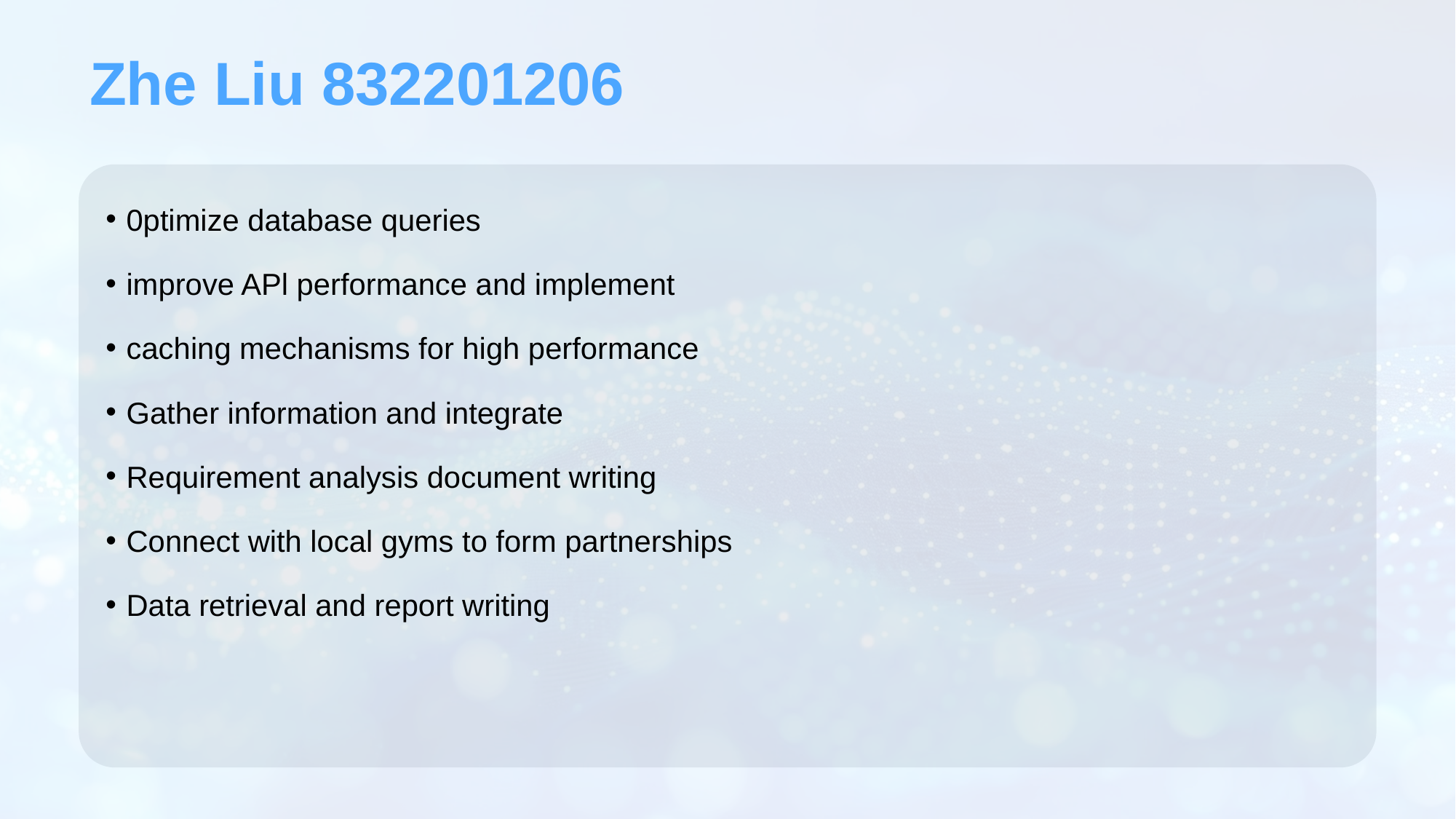

# Zhe Liu 832201206

improve APl performance and implement
0ptimize database queries
caching mechanisms for high performance
Gather information and integrate
Requirement analysis document writing
Connect with local gyms to form partnerships
Data retrieval and report writing